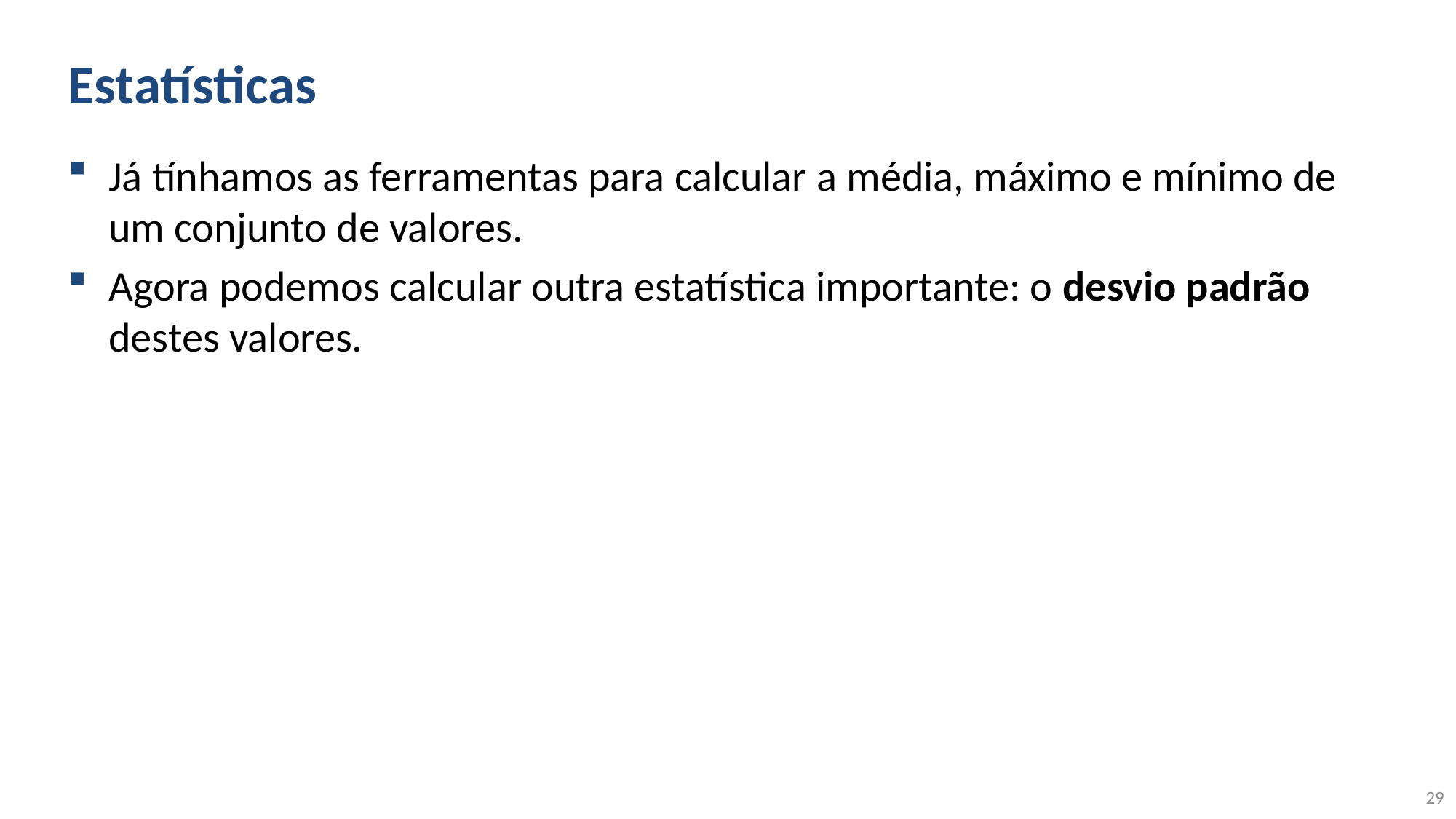

# Estatísticas
Já tínhamos as ferramentas para calcular a média, máximo e mínimo de um conjunto de valores.
Agora podemos calcular outra estatística importante: o desvio padrão destes valores.

29